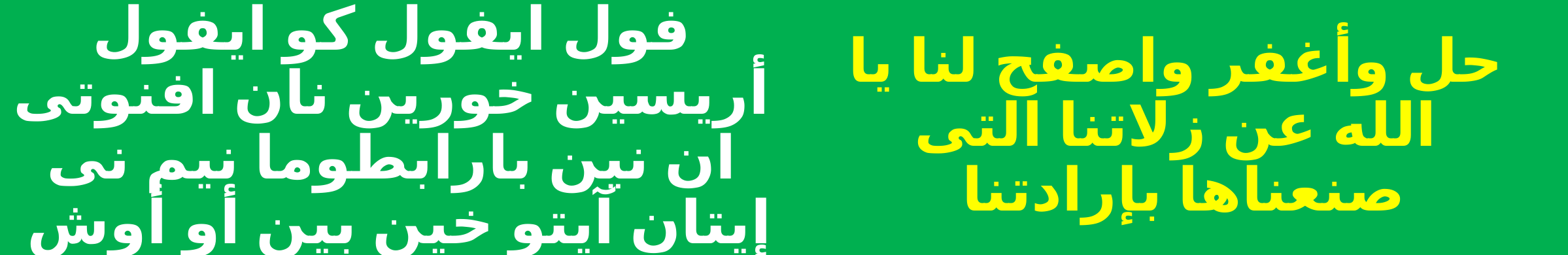

فول ايفول كو ايفول أريسين خورين نان افنوتى ان نين بارابطوما نيم نى إيتان آيتو خين بين أو أوش
حل وأغفر واصفح لنا يا الله عن زلاتنا التى صنعناها بإرادتنا